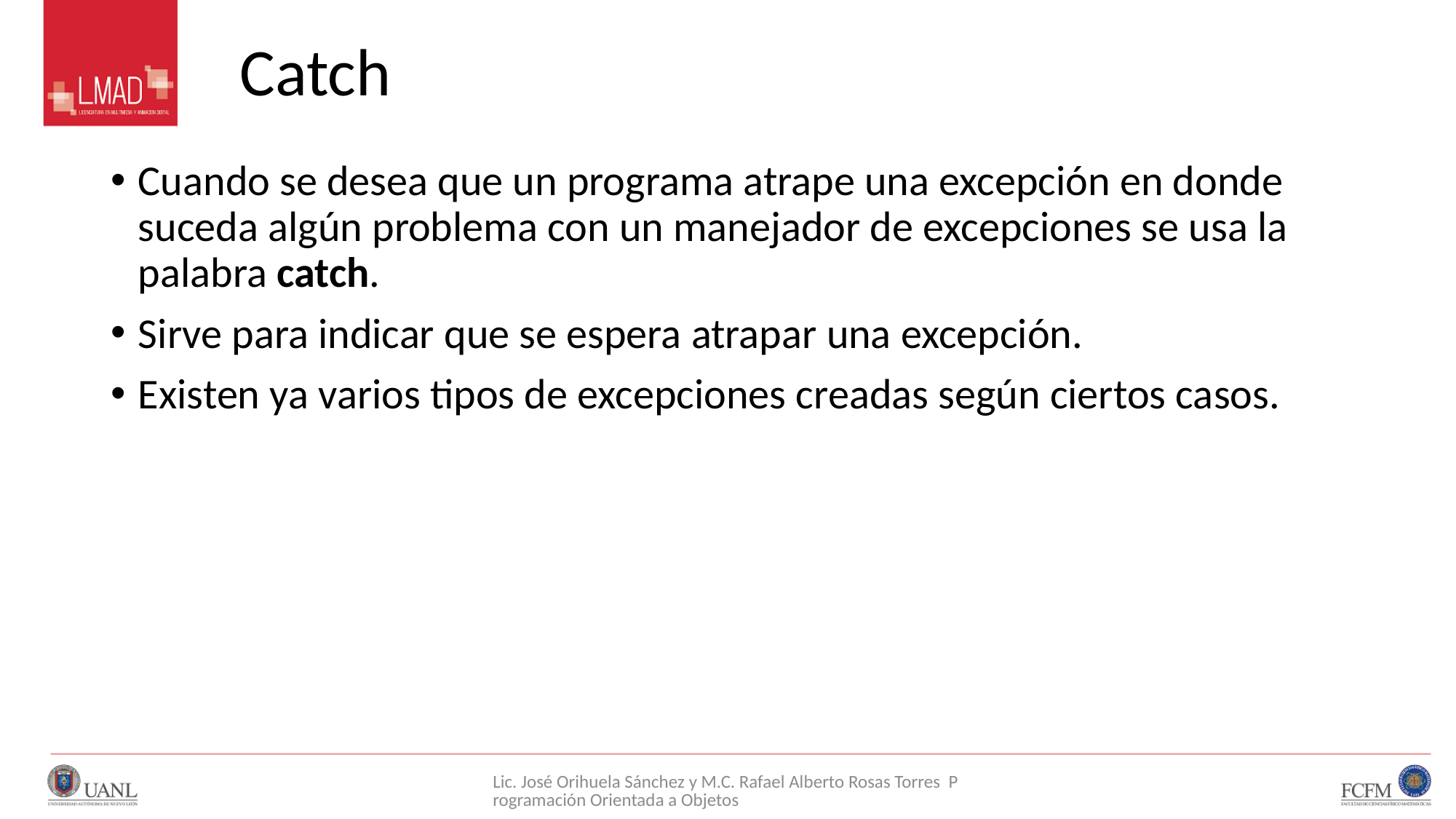

# Catch
Cuando se desea que un programa atrape una excepción en donde suceda algún problema con un manejador de excepciones se usa la palabra catch.
Sirve para indicar que se espera atrapar una excepción.
Existen ya varios tipos de excepciones creadas según ciertos casos.
Lic. José Orihuela Sánchez y M.C. Rafael Alberto Rosas Torres  Programación Orientada a Objetos